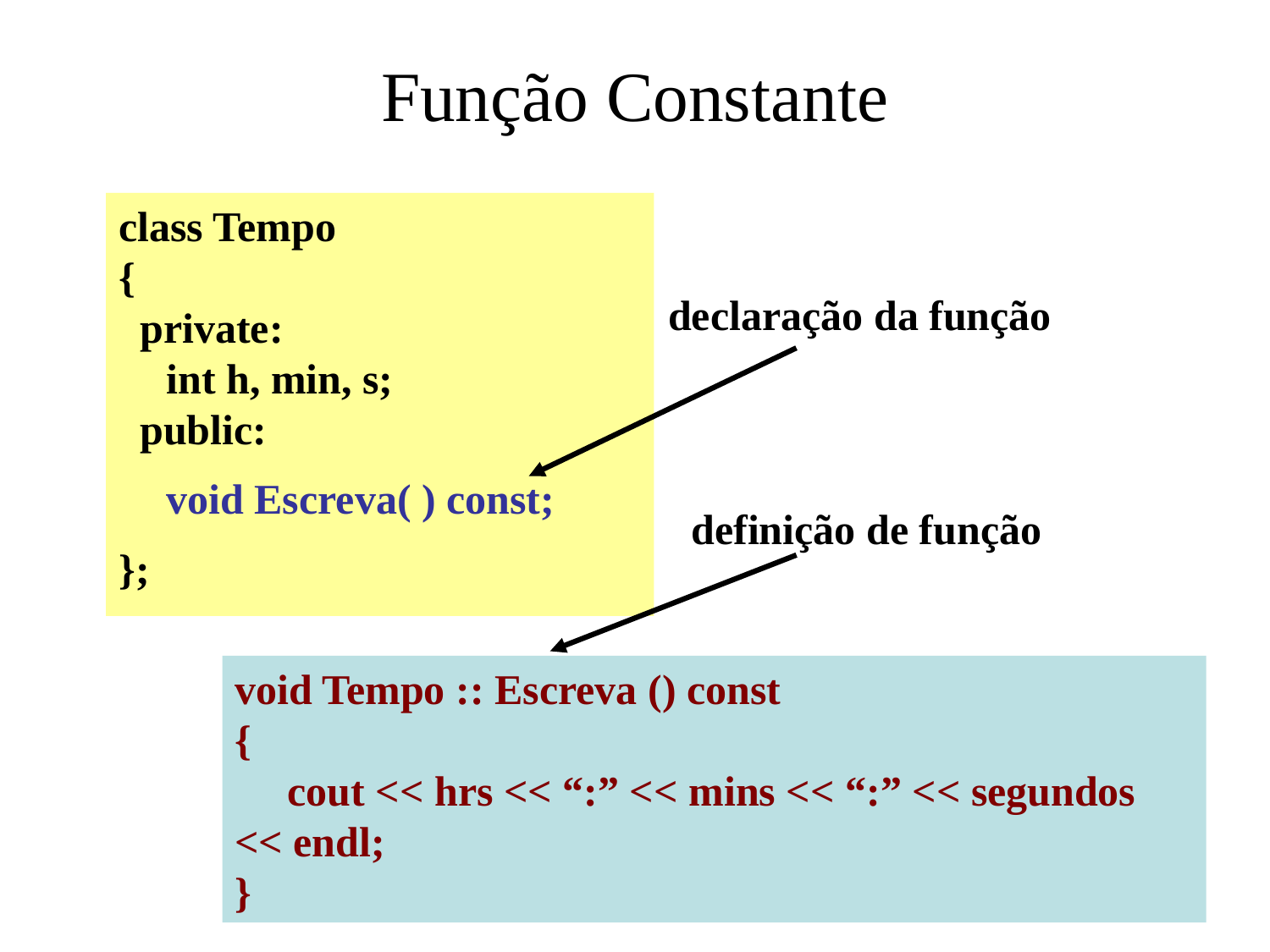

# Função Constante
class Tempo
{
  private:
	int h, min, s;
  public:

	void Escreva( ) const;

};
declaração da função

definição de função

void Tempo :: Escreva () const
{
     cout << hrs << “:” << mins << “:” << segundos << endl;
}
10